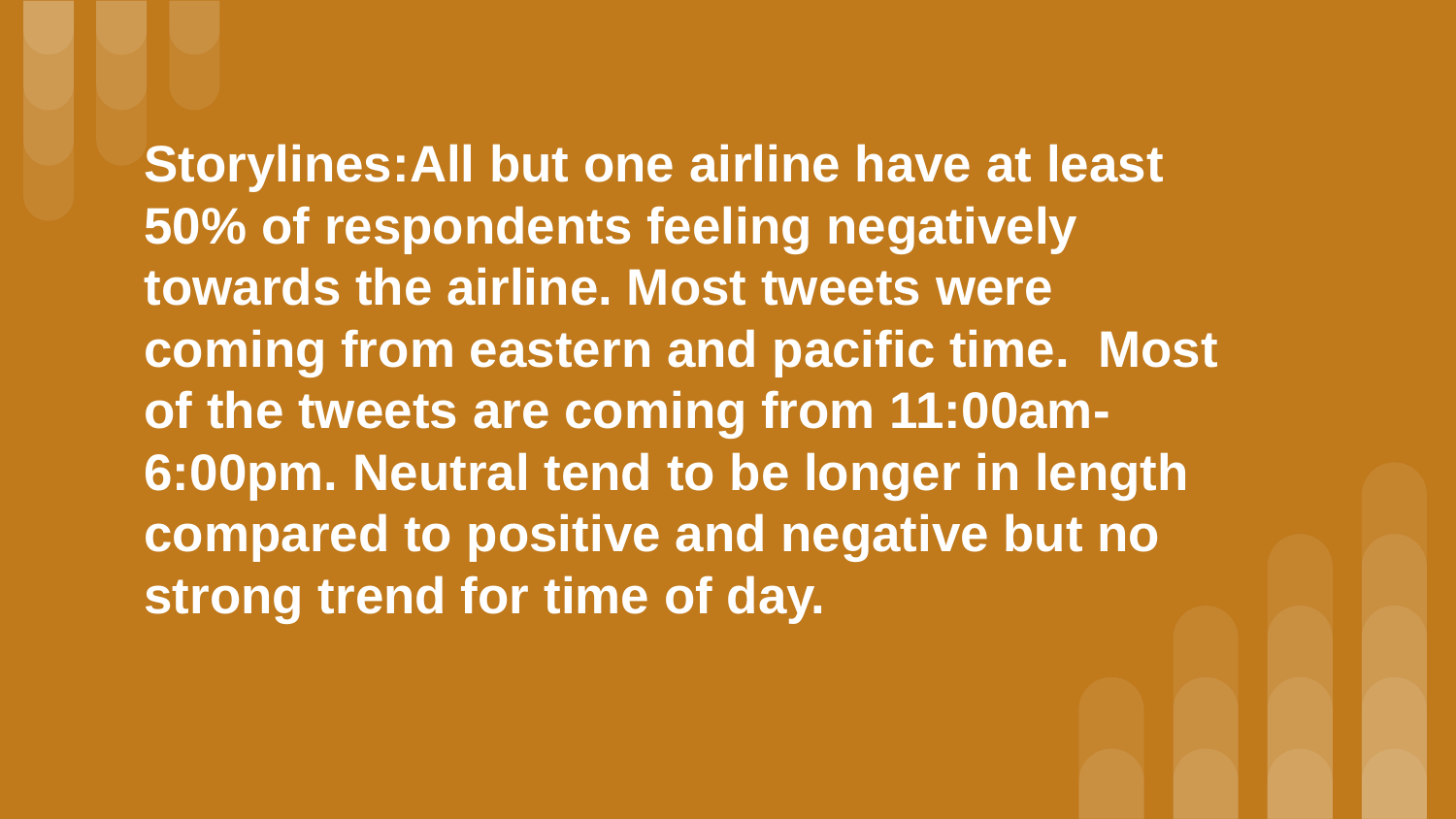

# Storylines:All but one airline have at least 50% of respondents feeling negatively towards the airline. Most tweets were coming from eastern and pacific time.  Most of the tweets are coming from 11:00am-6:00pm. Neutral tend to be longer in length compared to positive and negative but no strong trend for time of day.